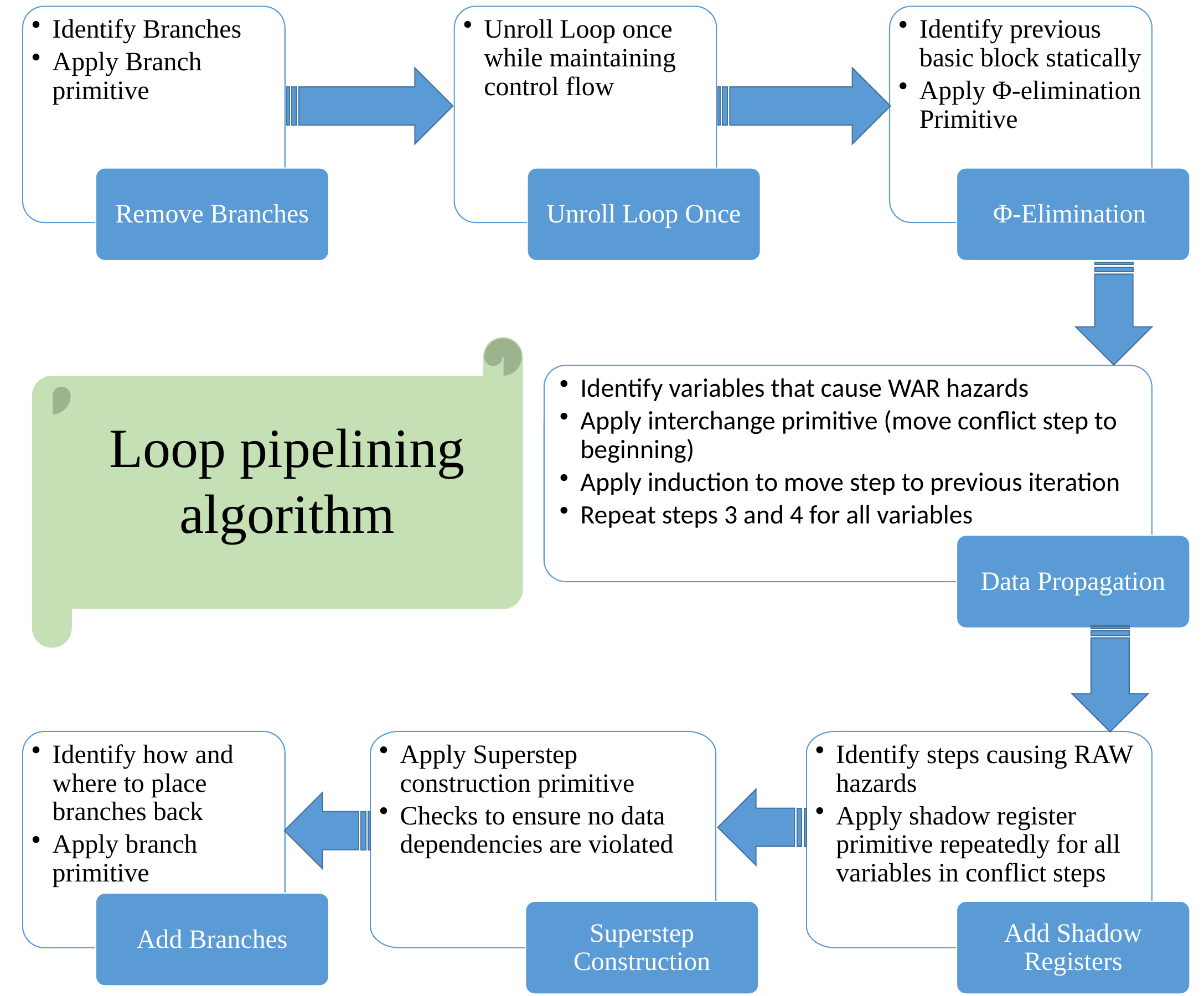

Identify previous basic block statically
Apply Φ-elimination Primitive
Identify Branches
Apply Branch primitive
Remove Branches
Unroll Loop once while maintaining control flow
Unroll Loop Once

Φ-Elimination

Loop pipelining algorithm

Identify variables that cause WAR hazards
Apply interchange primitive (move conflict step to beginning)
Apply induction to move step to previous iteration
Repeat steps 3 and 4 for all variables

Data Propagation

Identify steps causing RAW hazards
Apply shadow register primitive repeatedly for all variables in conflict steps
Identify how and where to place branches back
Apply branch primitive
Add Branches
Apply Superstep construction primitive
Checks to ensure no data dependencies are violated
Superstep Construction

Add Shadow Registers